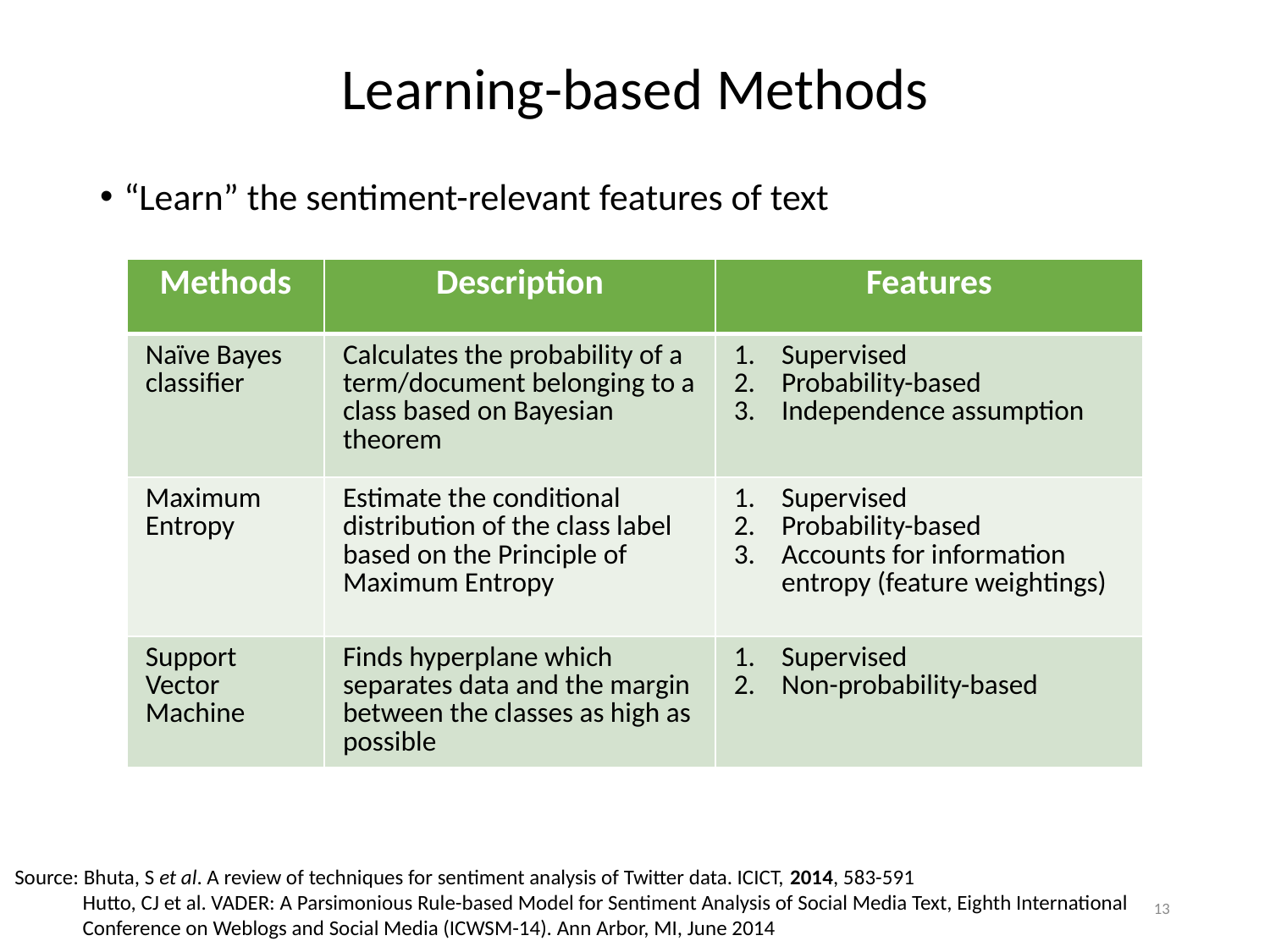

# Learning-based Methods
“Learn” the sentiment-relevant features of text
| Methods | Description | Features |
| --- | --- | --- |
| Naïve Bayes classifier | Calculates the probability of a term/document belonging to a class based on Bayesian theorem | Supervised Probability-based Independence assumption |
| Maximum Entropy | Estimate the conditional distribution of the class label based on the Principle of Maximum Entropy | Supervised Probability-based Accounts for information entropy (feature weightings) |
| Support Vector Machine | Finds hyperplane which separates data and the margin between the classes as high as possible | Supervised Non-probability-based |
Source: Bhuta, S et al. A review of techniques for sentiment analysis of Twitter data. ICICT, 2014, 583-591
              Hutto, CJ et al. VADER: A Parsimonious Rule-based Model for Sentiment Analysis of Social Media Text, Eighth International
              Conference on Weblogs and Social Media (ICWSM-14). Ann Arbor, MI, June 2014
13